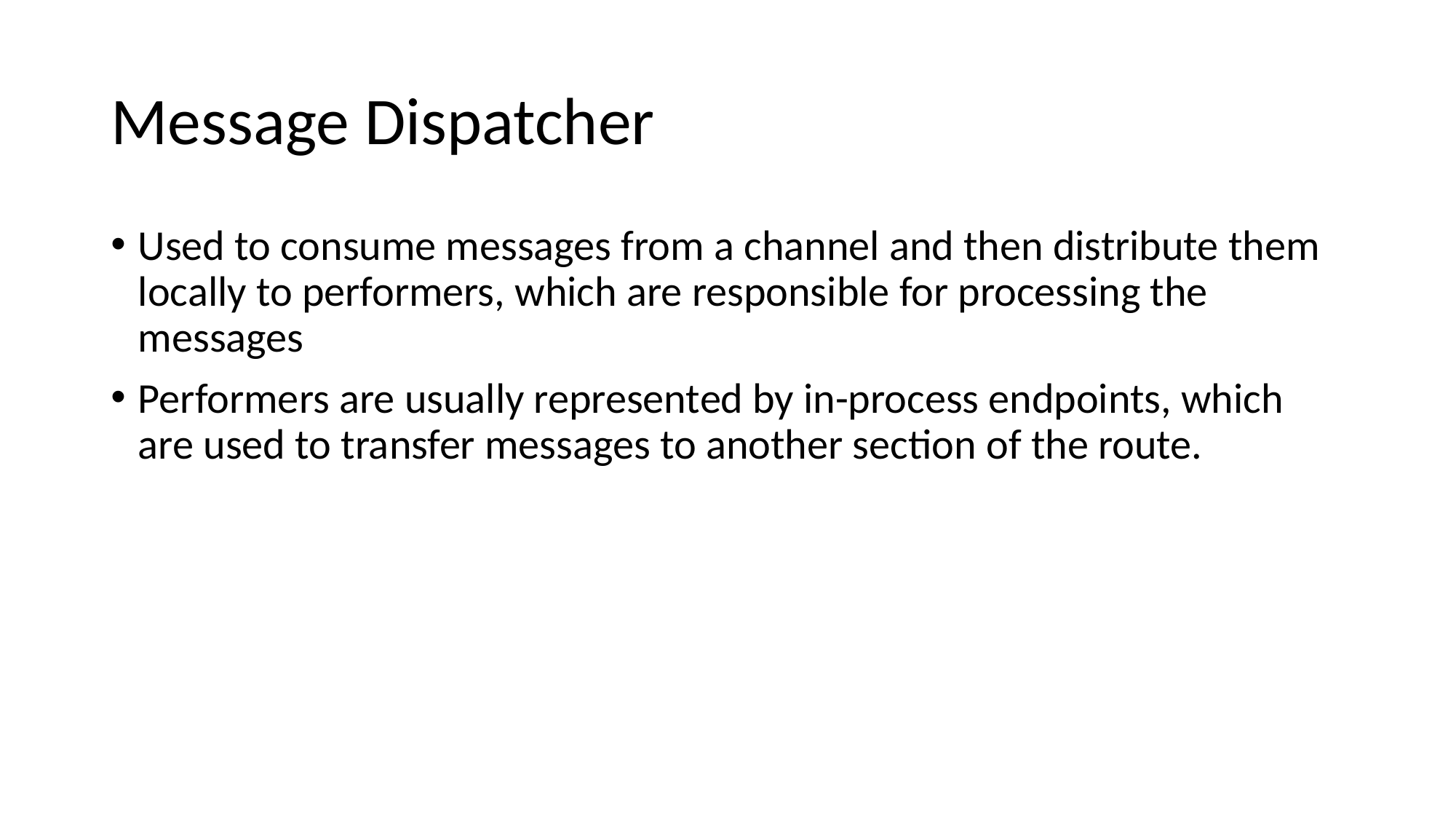

# Message Dispatcher
Used to consume messages from a channel and then distribute them locally to performers, which are responsible for processing the messages
Performers are usually represented by in-process endpoints, which are used to transfer messages to another section of the route.